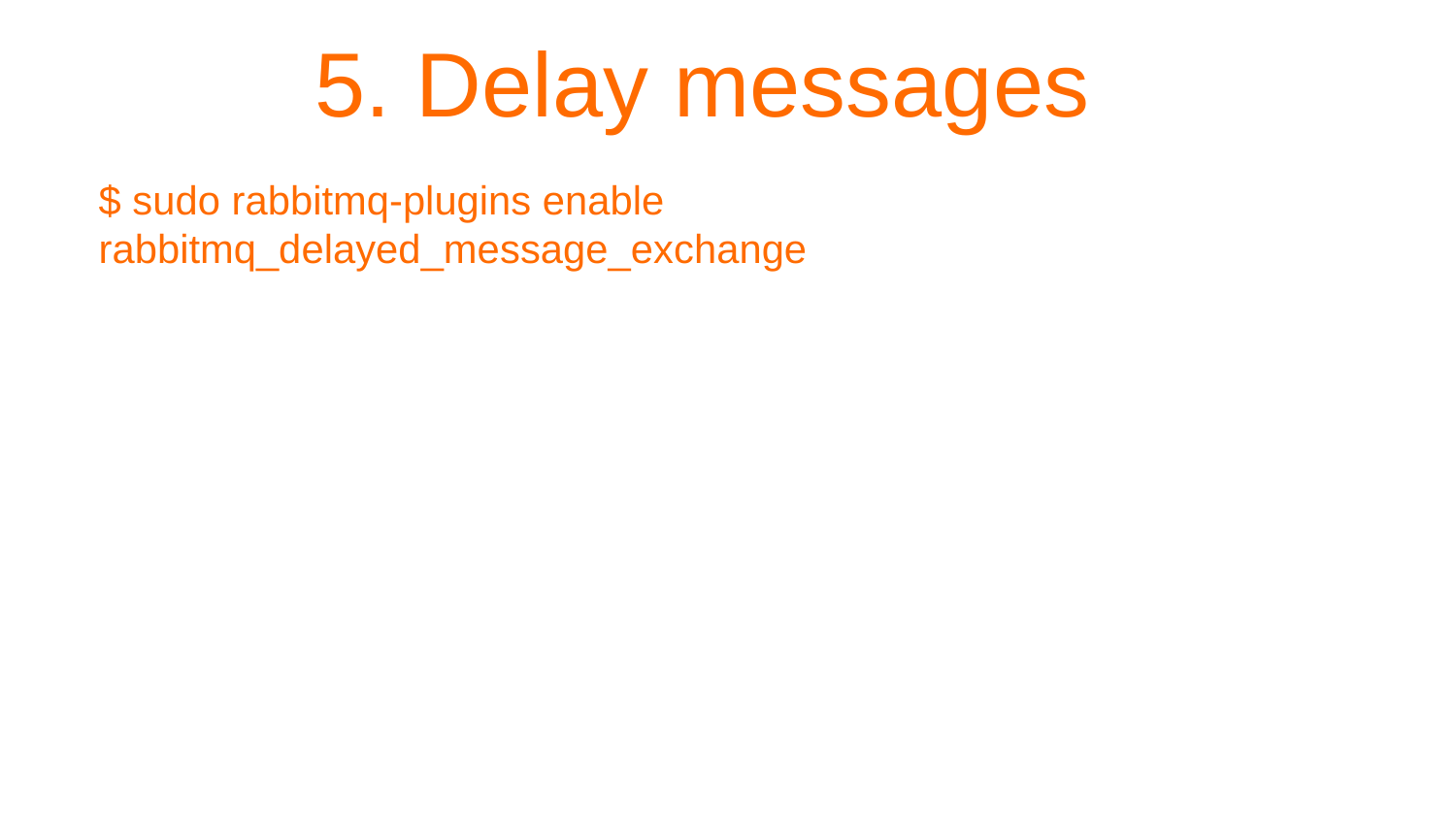

# 5. ‎Delay messages
$ sudo rabbitmq-plugins enable rabbitmq_delayed_message_exchange